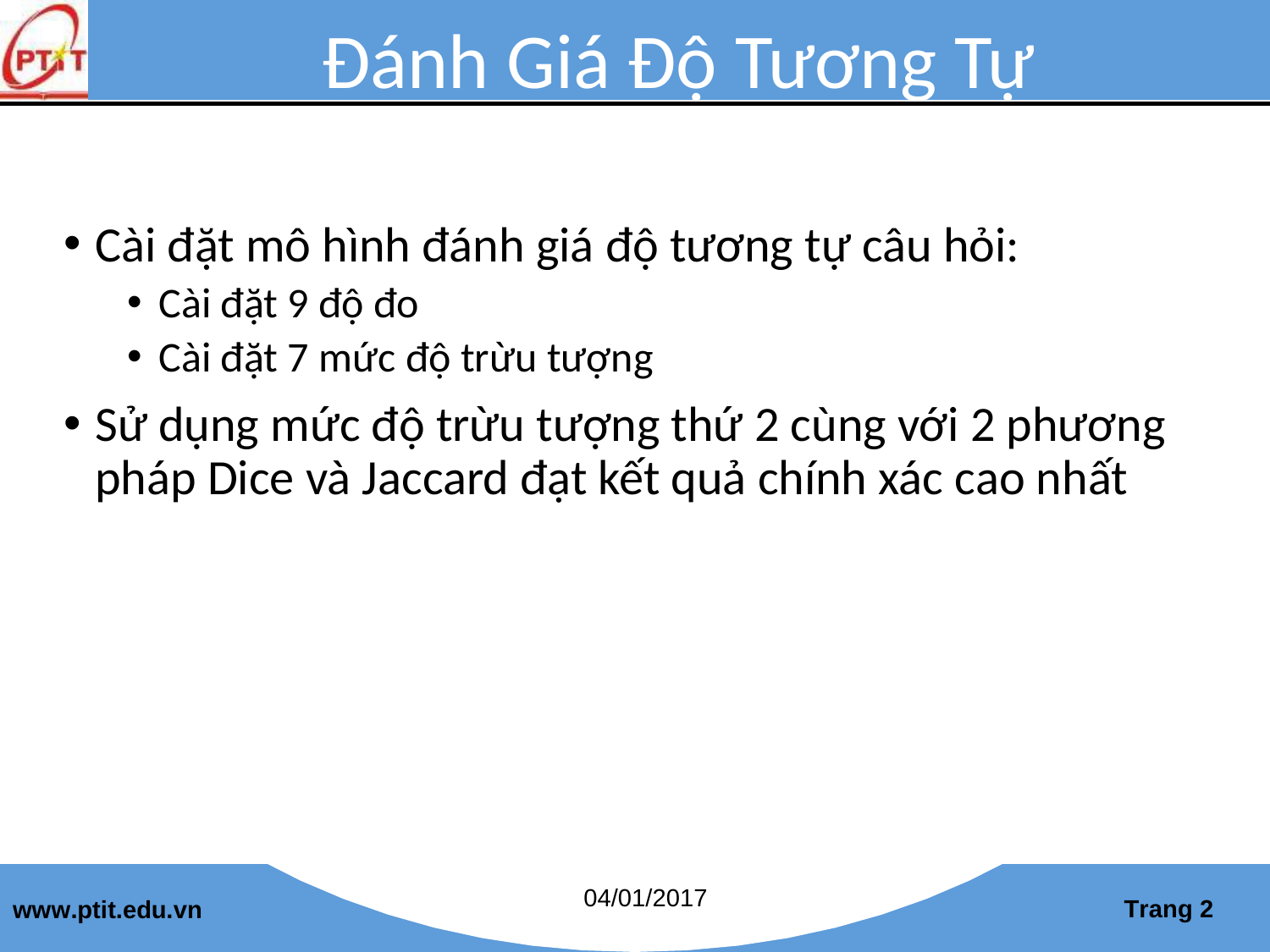

# Đánh Giá Độ Tương Tự
Cài đặt mô hình đánh giá độ tương tự câu hỏi:
Cài đặt 9 độ đo
Cài đặt 7 mức độ trừu tượng
Sử dụng mức độ trừu tượng thứ 2 cùng với 2 phương pháp Dice và Jaccard đạt kết quả chính xác cao nhất

04/01/2017
Trang 2
www.ptit.edu.vn